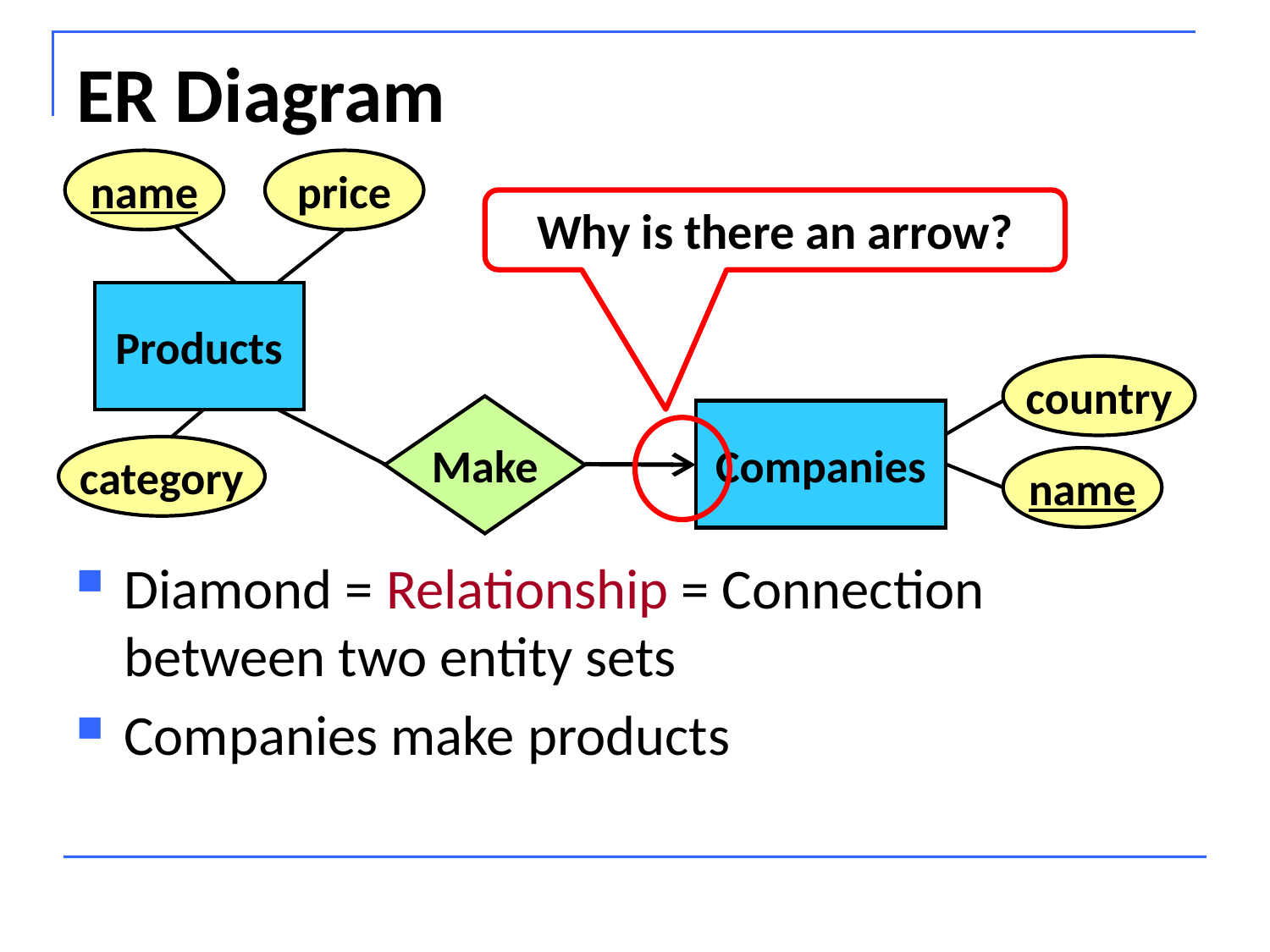

# ER Diagram
name
price
Why is there an arrow?

Products
country
Make
Companies

category
name

Diamond = Relationship = Connection between two entity sets
Companies make products